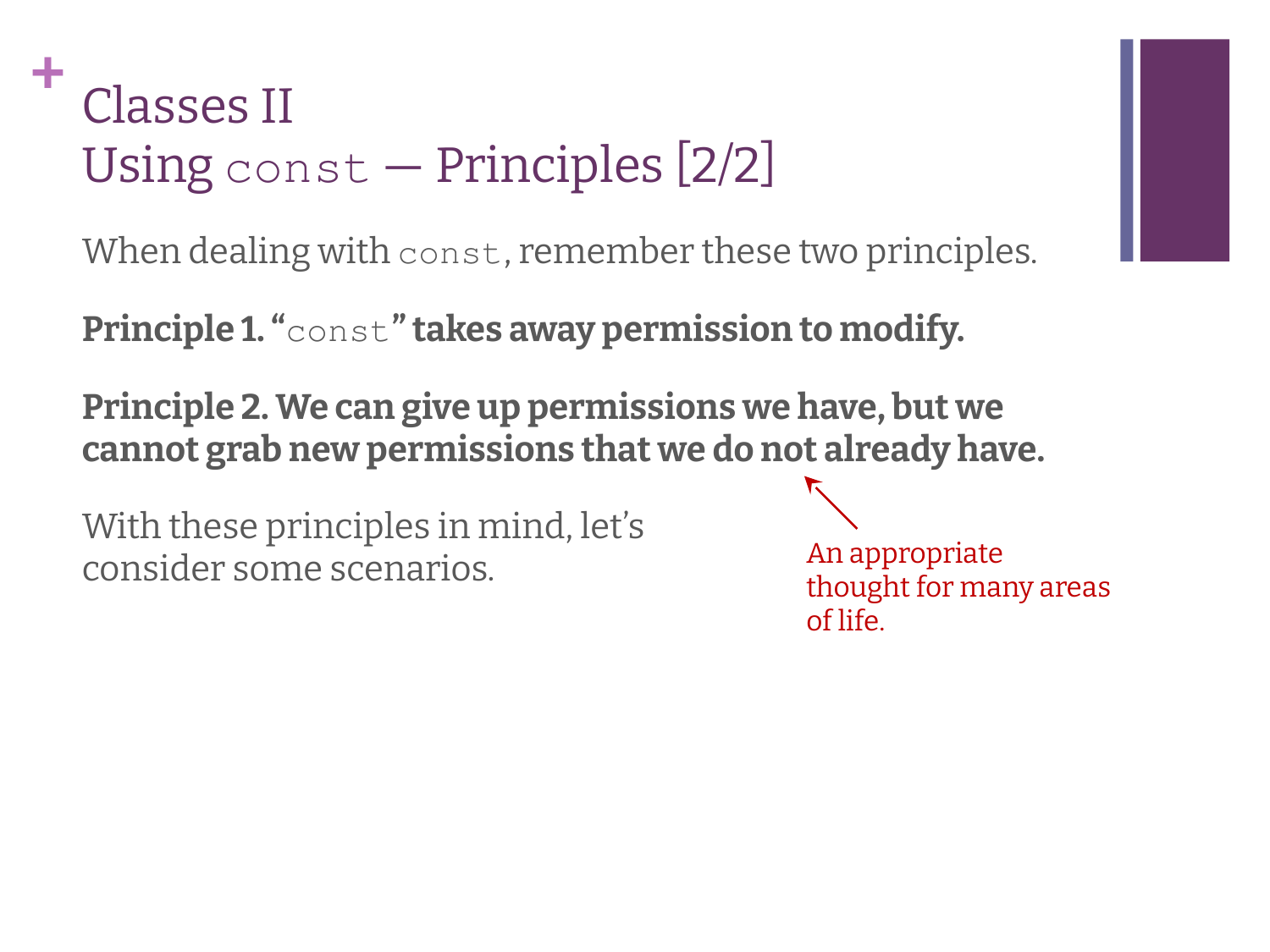

# Classes II Using const — Principles [2/2]
When dealing with const, remember these two principles.
Principle 1. “const” takes away permission to modify.
Principle 2. We can give up permissions we have, but we cannot grab new permissions that we do not already have.
With these principles in mind, let’s
consider some scenarios.
An appropriate thought for many areas of life.